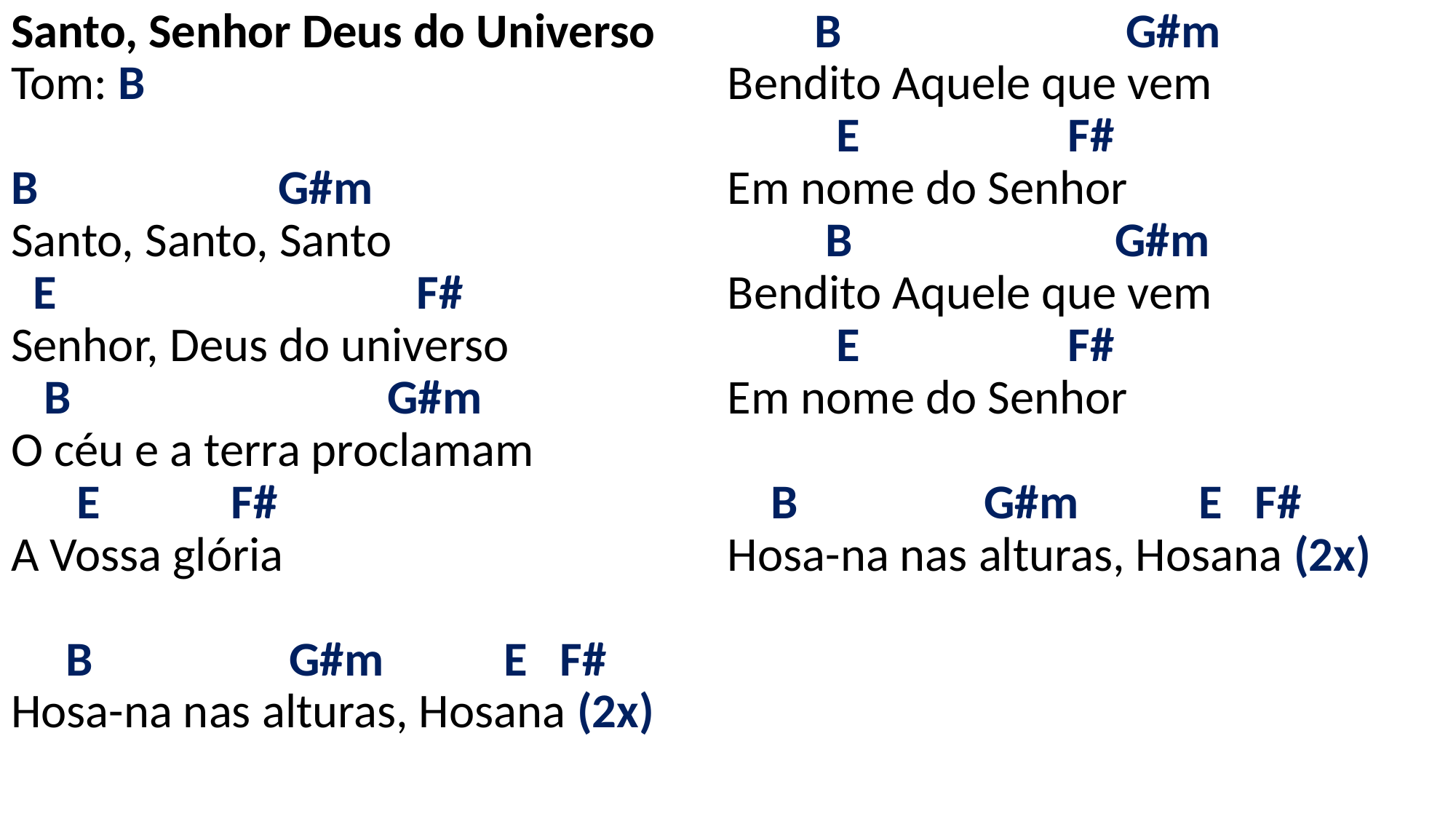

# Santo, Senhor Deus do Universo Tom: B   B                      G#m Santo, Santo, Santo E                                 F# Senhor, Deus do universo B                             G#m O céu e a terra proclamam E            F# A Vossa glória   B                  G#m           E   F# Hosa-na nas alturas, Hosana (2x)   B                          G#m Bendito Aquele que vem E                   F# Em nome do Senhor B                        G#m Bendito Aquele que vem E                   F# Em nome do Senhor   B                 G#m           E   F# Hosa-na nas alturas, Hosana (2x)